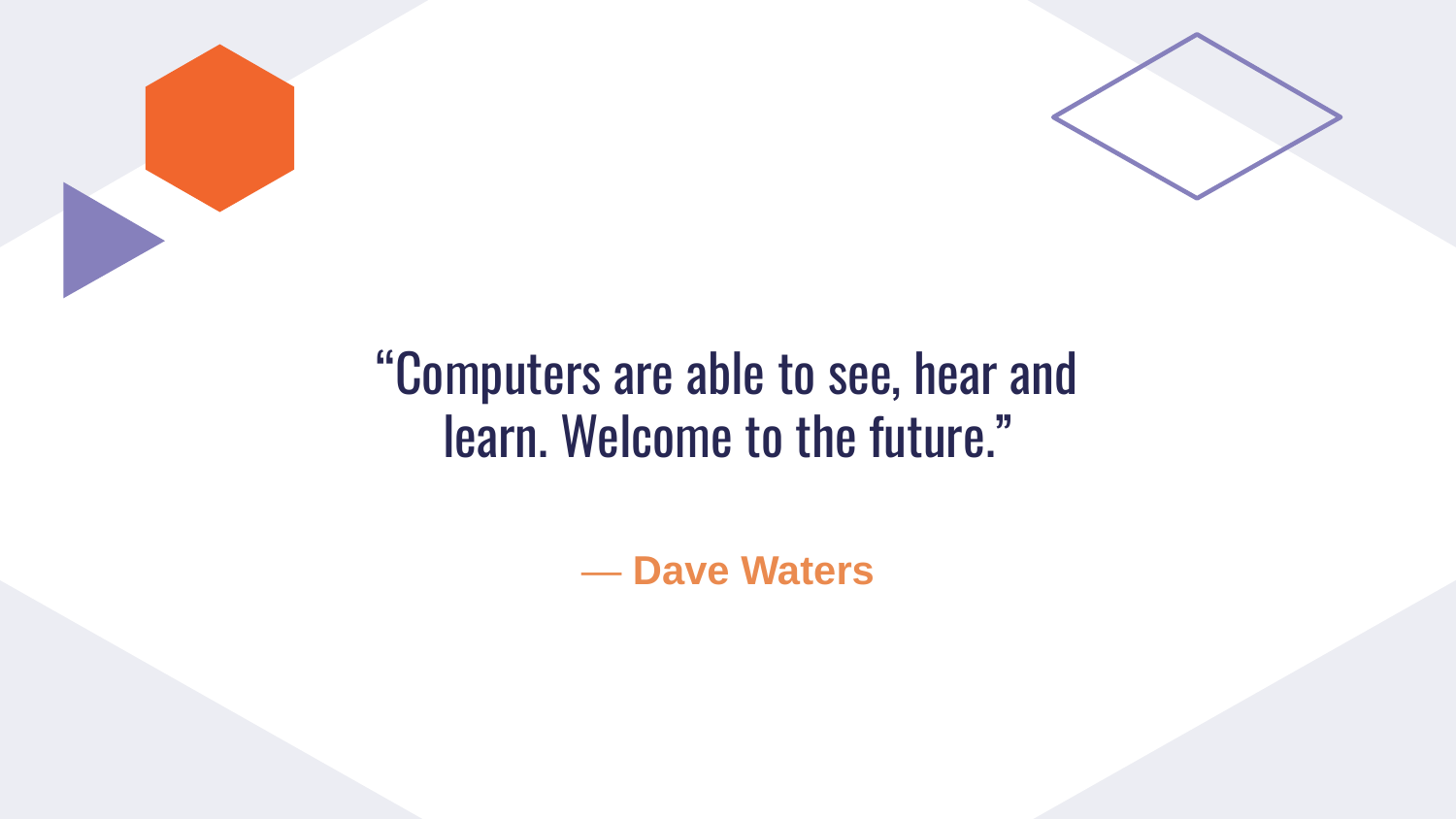

“Computers are able to see, hear and learn. Welcome to the future.”
# — Dave Waters